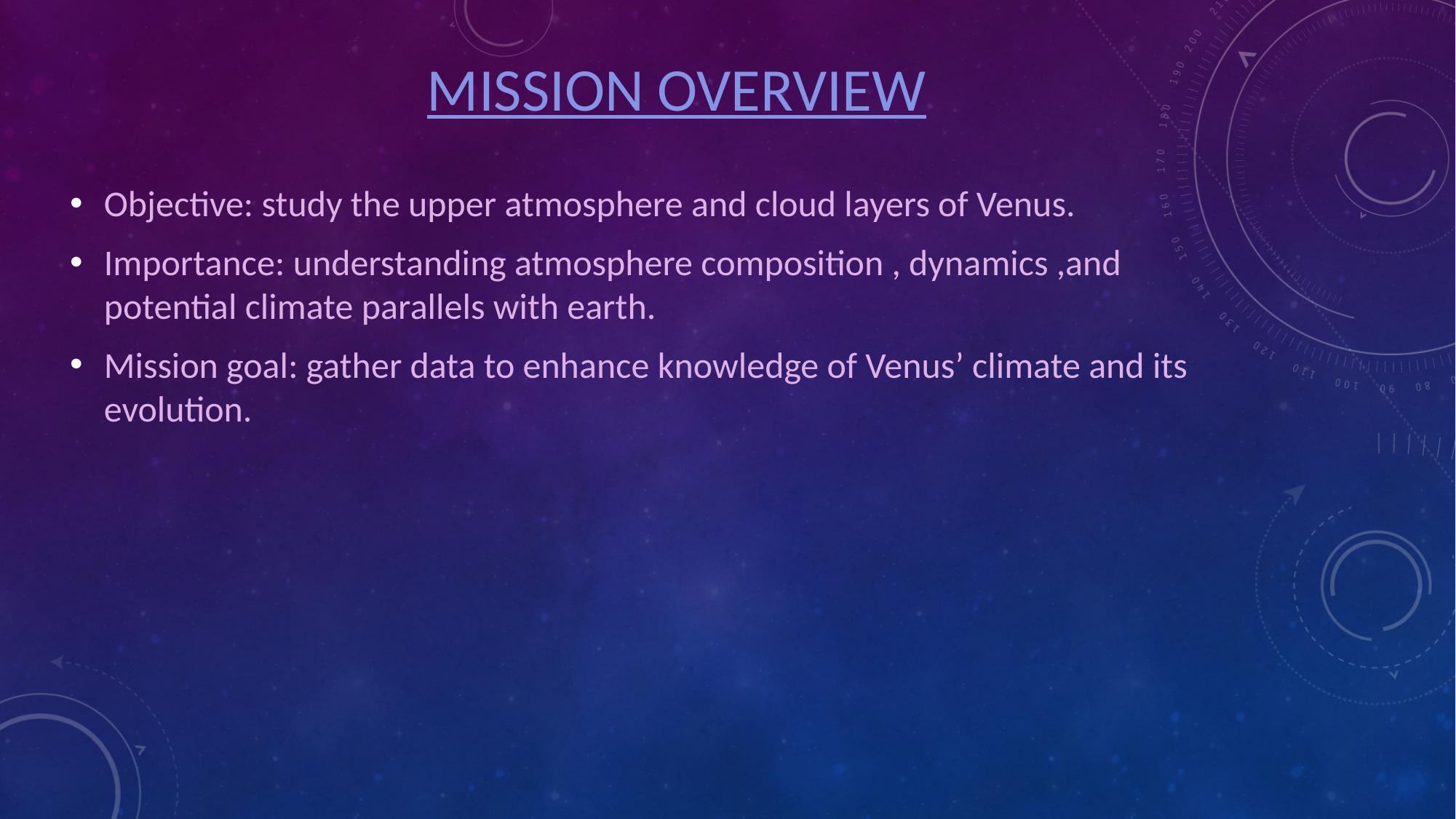

# Mission overview
Objective: study the upper atmosphere and cloud layers of Venus.
Importance: understanding atmosphere composition , dynamics ,and potential climate parallels with earth.
Mission goal: gather data to enhance knowledge of Venus’ climate and its evolution.